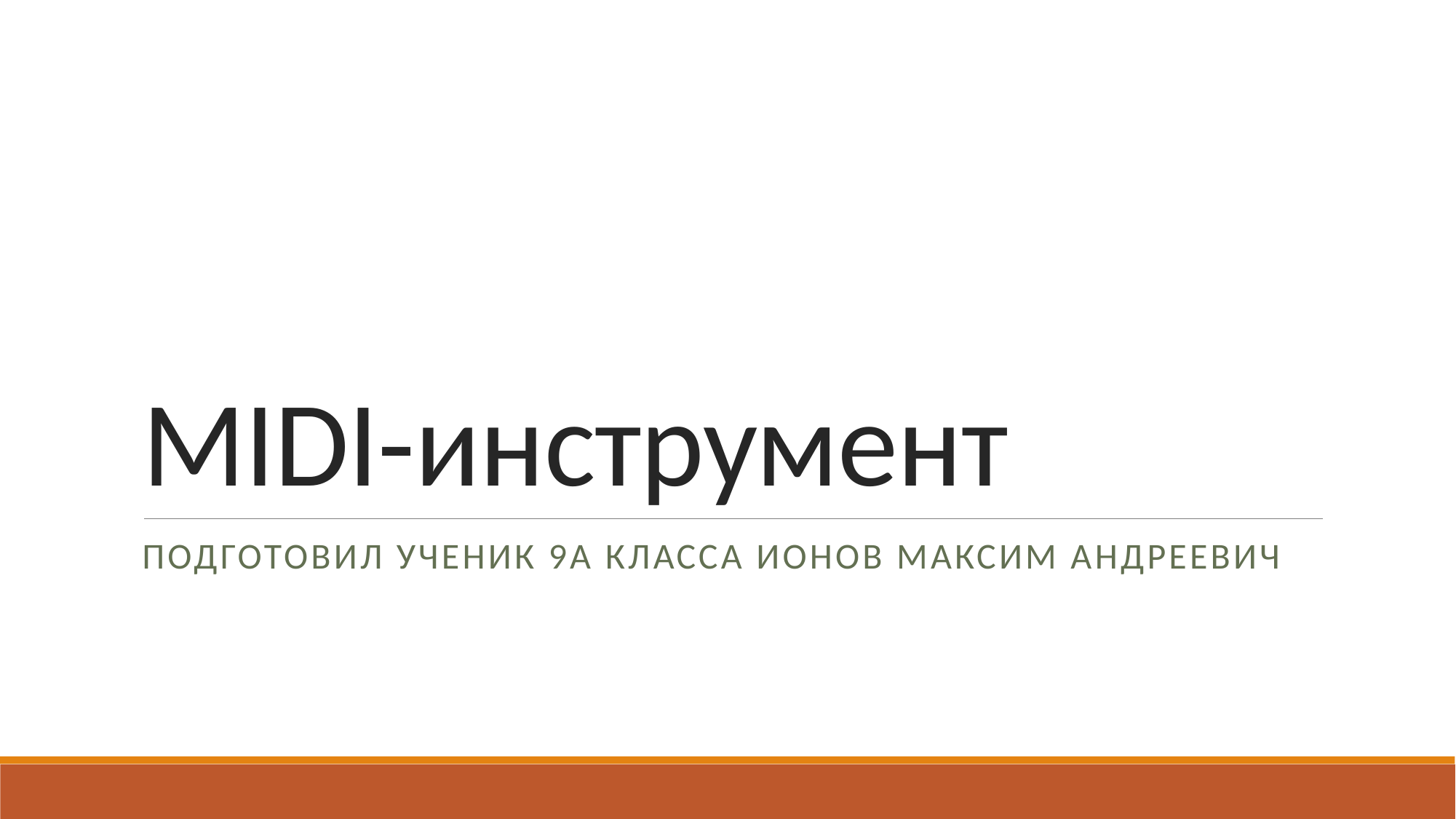

# MIDI-инструмент
Подготовил ученик 9А класса Ионов Максим Андреевич